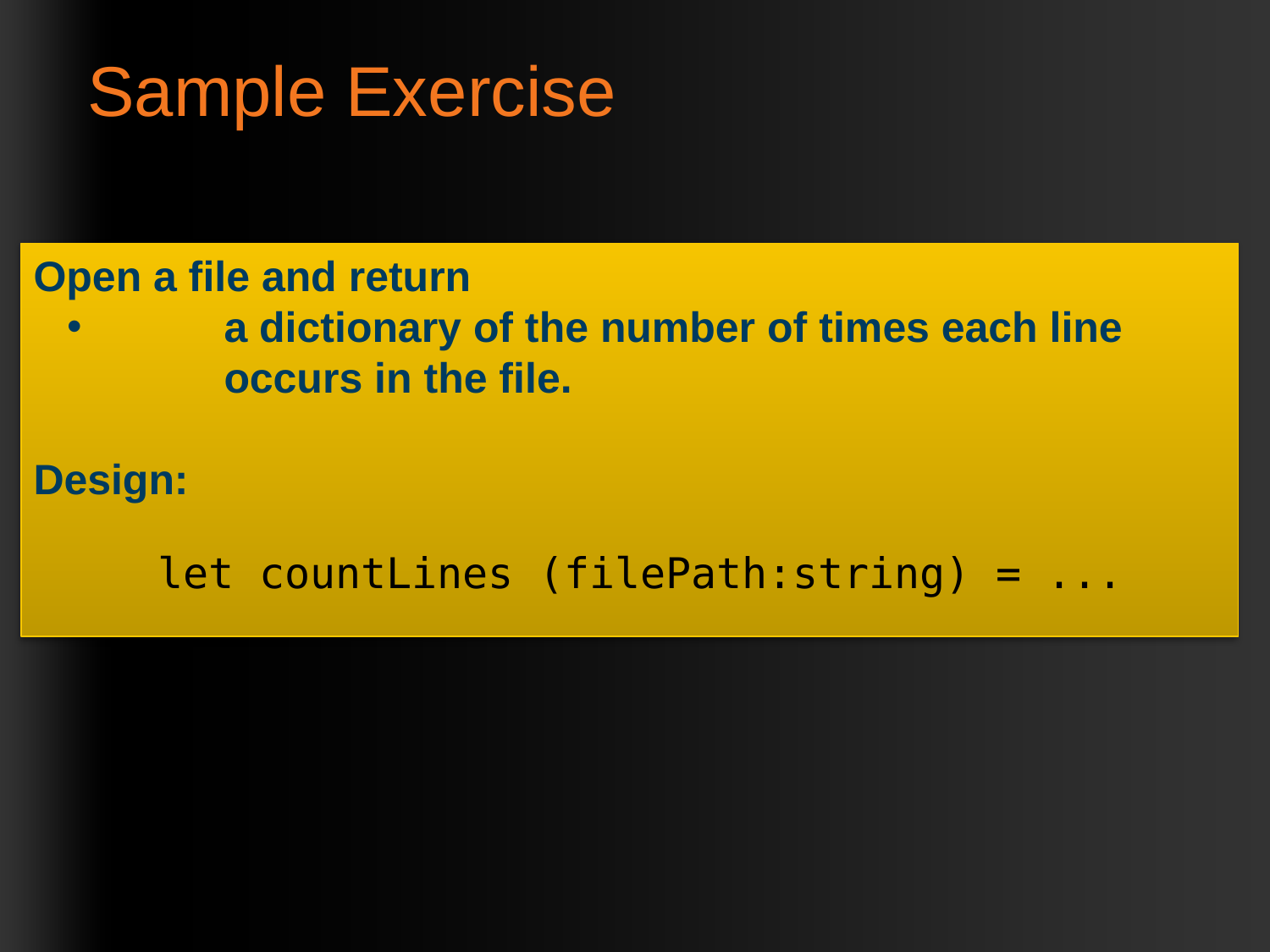

# Sample Exercise
Open a file and return
 	a dictionary of the number of times each line 	occurs in the file.

Design:

 let countLines (filePath:string) = ...